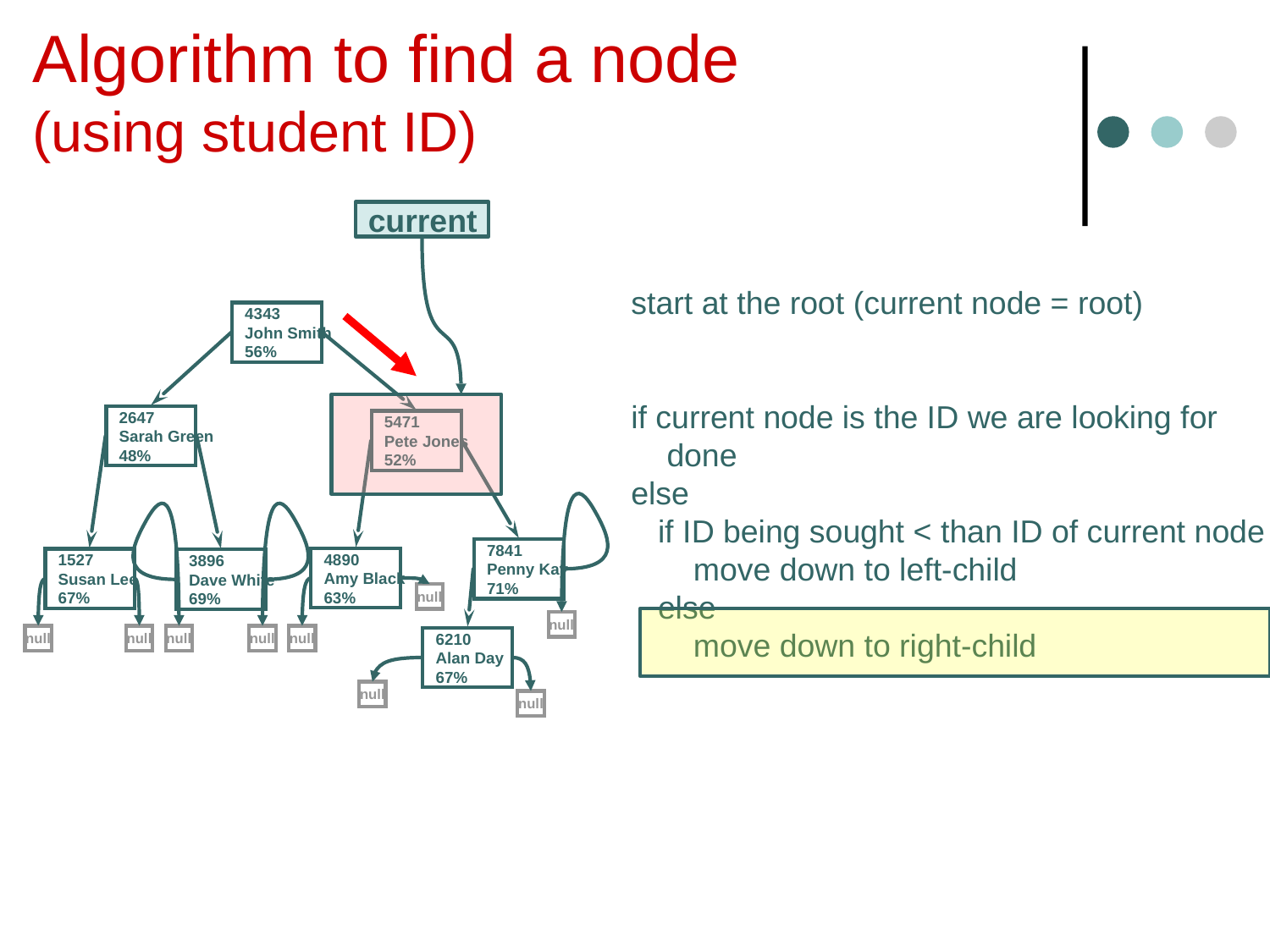

# Algorithm to find a node (using student ID)
current
start at the root (current node = root)

if current node is the ID we are looking for
    done
else
   if ID being sought < than ID of current node
       move down to left-child
   else
       move down to right-child

4343
John Smith
56%

2647
Sarah Green
48%
5471
Pete Jones
52%

7841
Penny Kay
71%
4890
Amy Black
63%
1527
Susan Lee
67%
3896
Dave White
69%

null
null
null
null
null
null
null
6210
Alan Day
67%
null
null